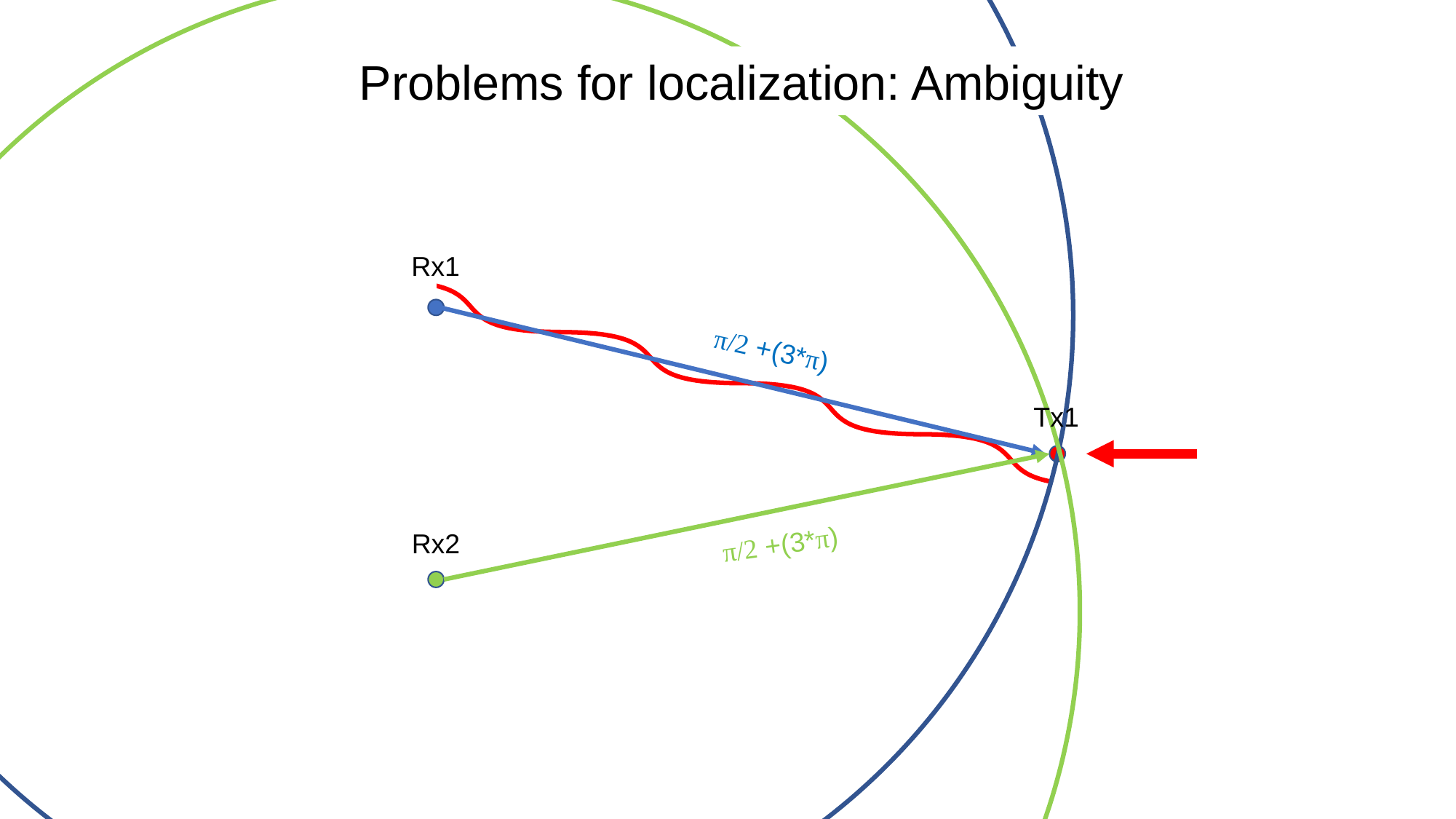

Problems for localization: Ambiguity

Rx1
π/2 +(3*π)

Tx1

π/2 +(3*π)
Rx2